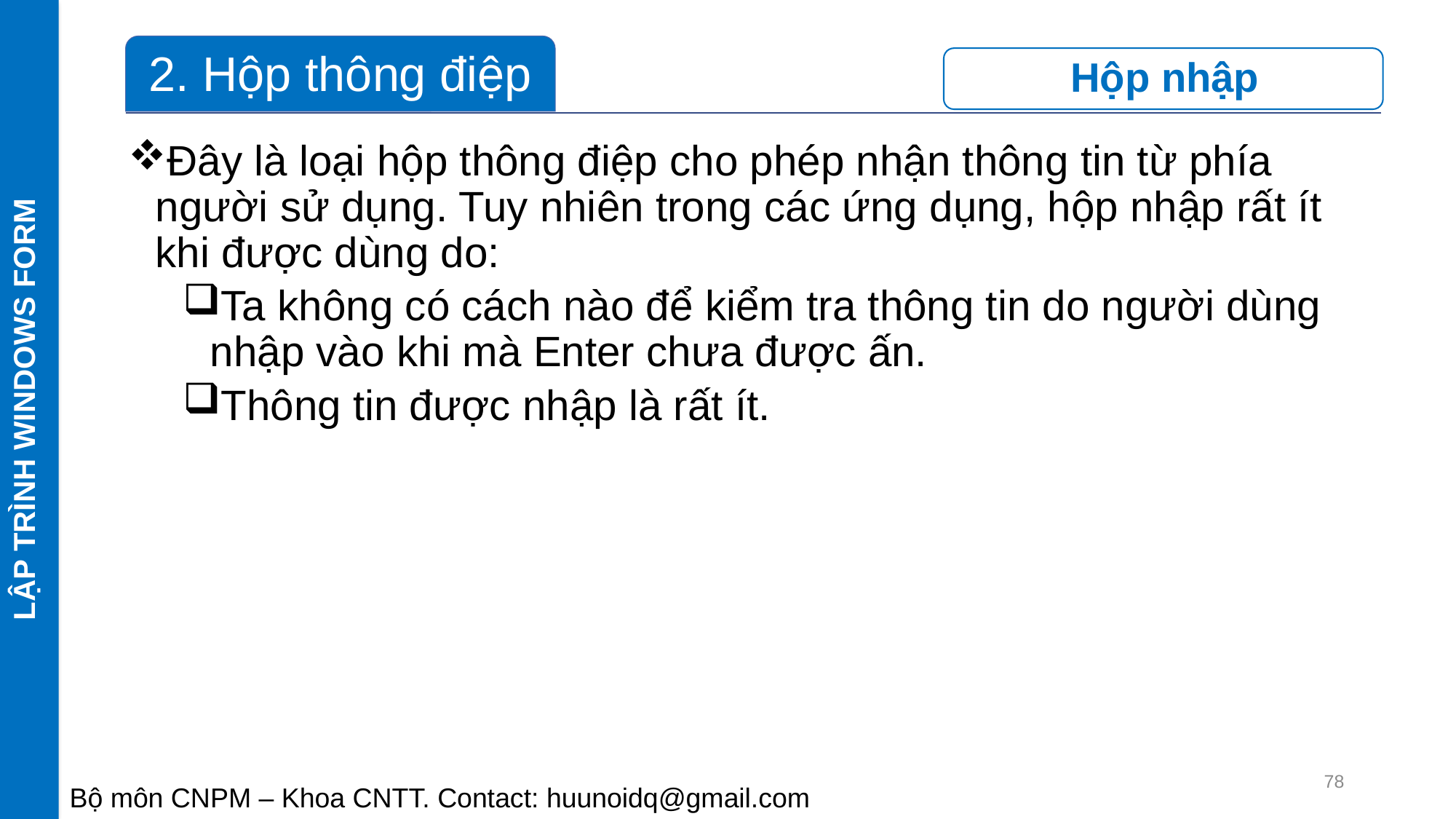

LẬP TRÌNH WINDOWS FORM
2. Hộp thông điệp
Hộp nhập
Đây là loại hộp thông điệp cho phép nhận thông tin từ phía người sử dụng. Tuy nhiên trong các ứng dụng, hộp nhập rất ít khi được dùng do:
Ta không có cách nào để kiểm tra thông tin do người dùng nhập vào khi mà Enter chưa được ấn.
Thông tin được nhập là rất ít.

78
Bộ môn CNPM – Khoa CNTT. Contact: huunoidq@gmail.com